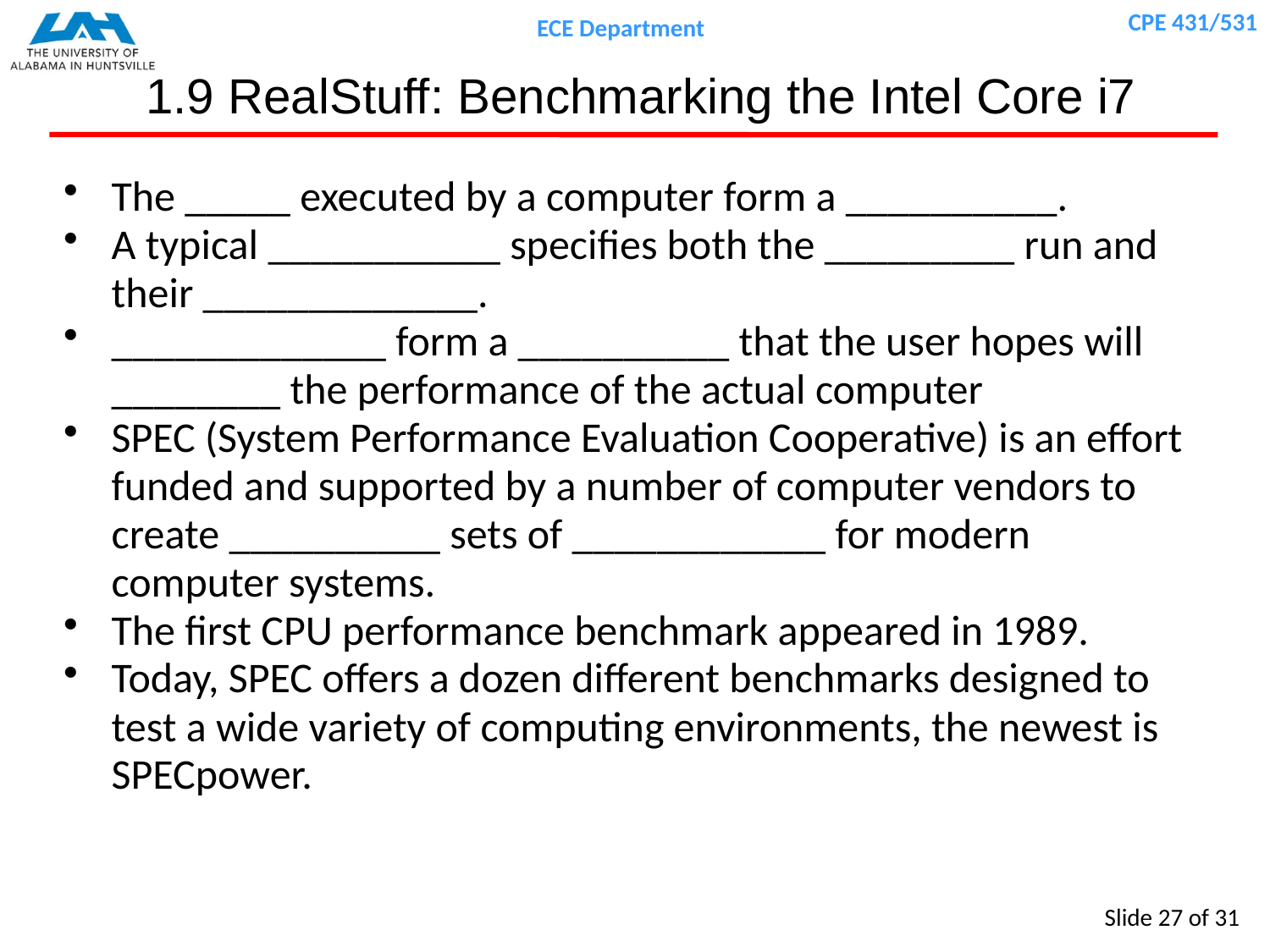

# 1.9 RealStuff: Benchmarking the Intel Core i7
The _____ executed by a computer form a __________.
A typical ___________ specifies both the _________ run and their _____________.
_____________ form a __________ that the user hopes will ________ the performance of the actual computer
SPEC (System Performance Evaluation Cooperative) is an effort funded and supported by a number of computer vendors to create __________ sets of ____________ for modern computer systems.
The first CPU performance benchmark appeared in 1989.
Today, SPEC offers a dozen different benchmarks designed to test a wide variety of computing environments, the newest is SPECpower.